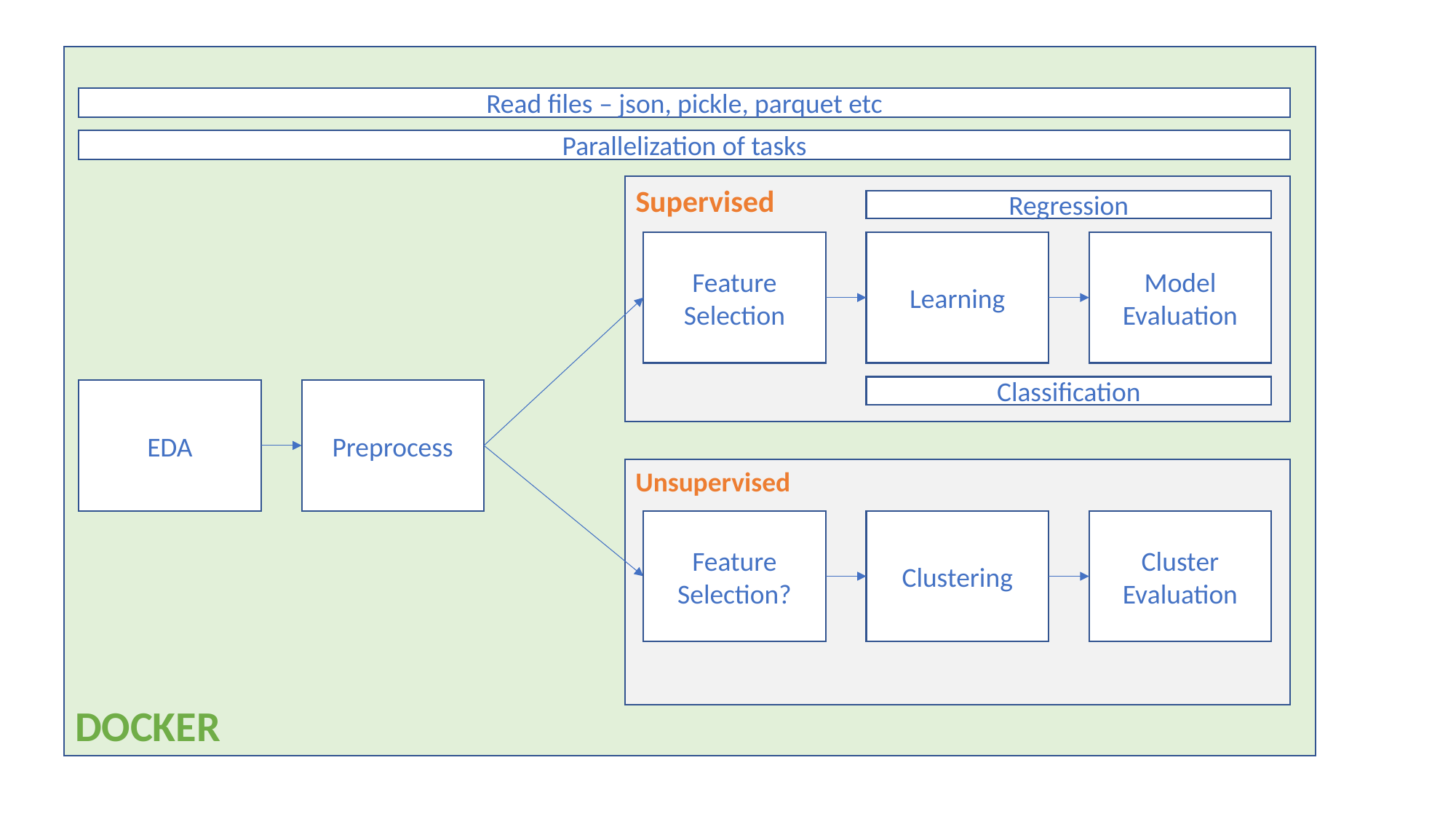

DOCKER
Read files – json, pickle, parquet etc
Parallelization of tasks
Supervised
Regression
Feature Selection
Learning
Model Evaluation
Classification
EDA
Preprocess
Unsupervised
Feature Selection?
Clustering
Cluster Evaluation